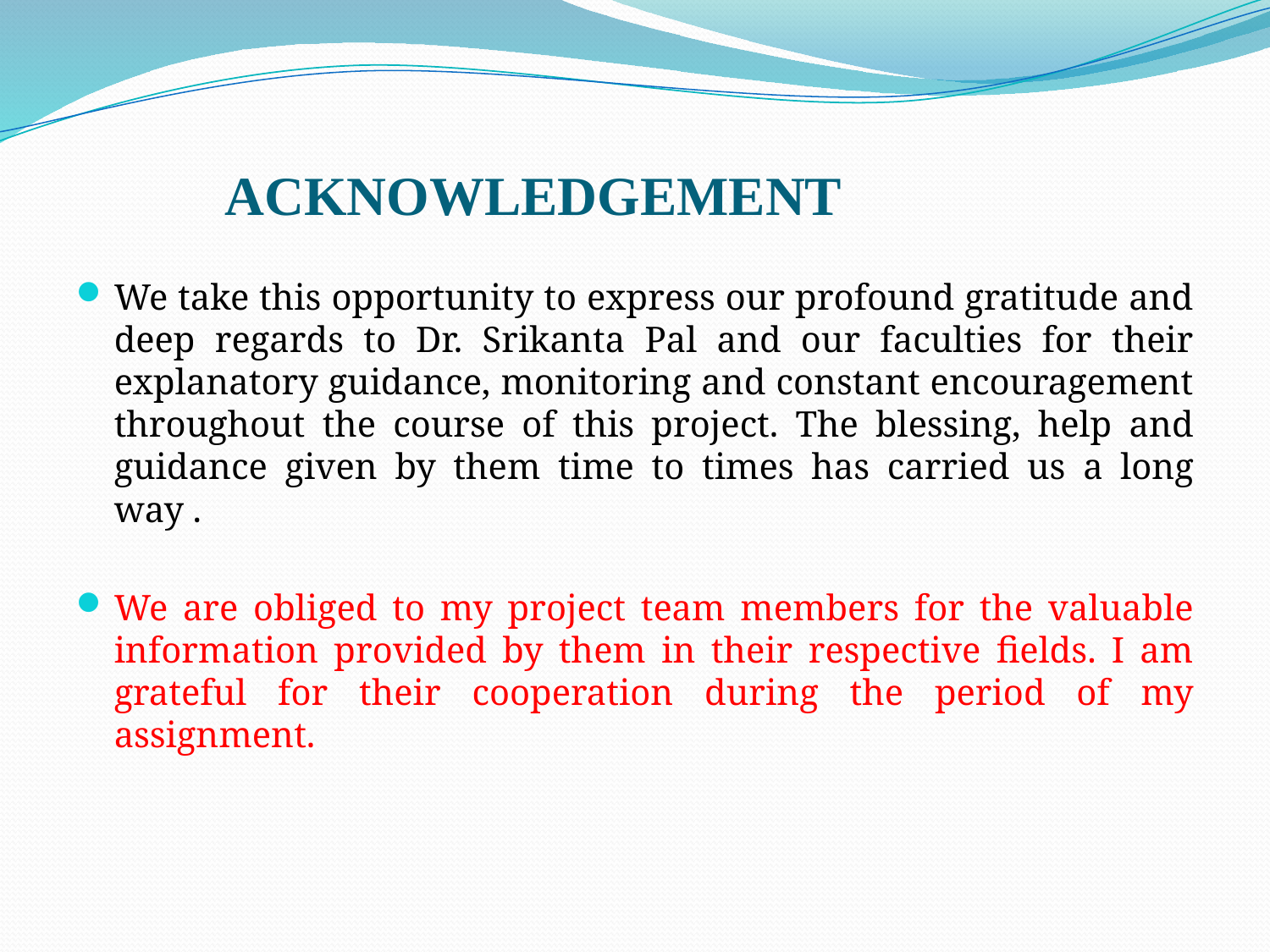

ACKNOWLEDGEMENT
We take this opportunity to express our profound gratitude and deep regards to Dr. Srikanta Pal and our faculties for their explanatory guidance, monitoring and constant encouragement throughout the course of this project. The blessing, help and guidance given by them time to times has carried us a long way .

We are obliged to my project team members for the valuable information provided by them in their respective fields. I am grateful for their cooperation during the period of my assignment.